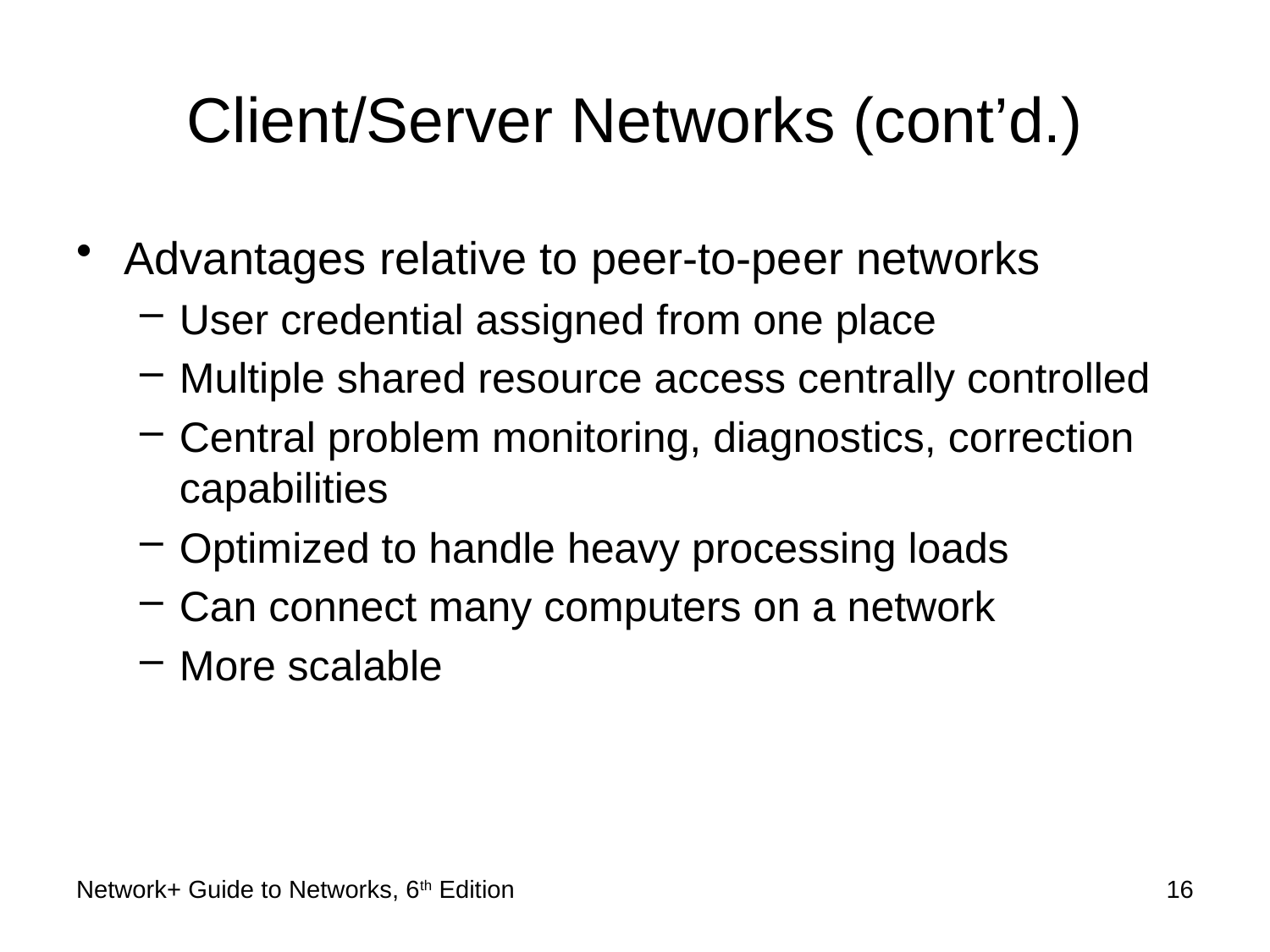

# Client/Server Networks (cont’d.)
Advantages relative to peer-to-peer networks
User credential assigned from one place
Multiple shared resource access centrally controlled
Central problem monitoring, diagnostics, correction capabilities
Optimized to handle heavy processing loads
Can connect many computers on a network
More scalable
Network+ Guide to Networks, 6th Edition
16